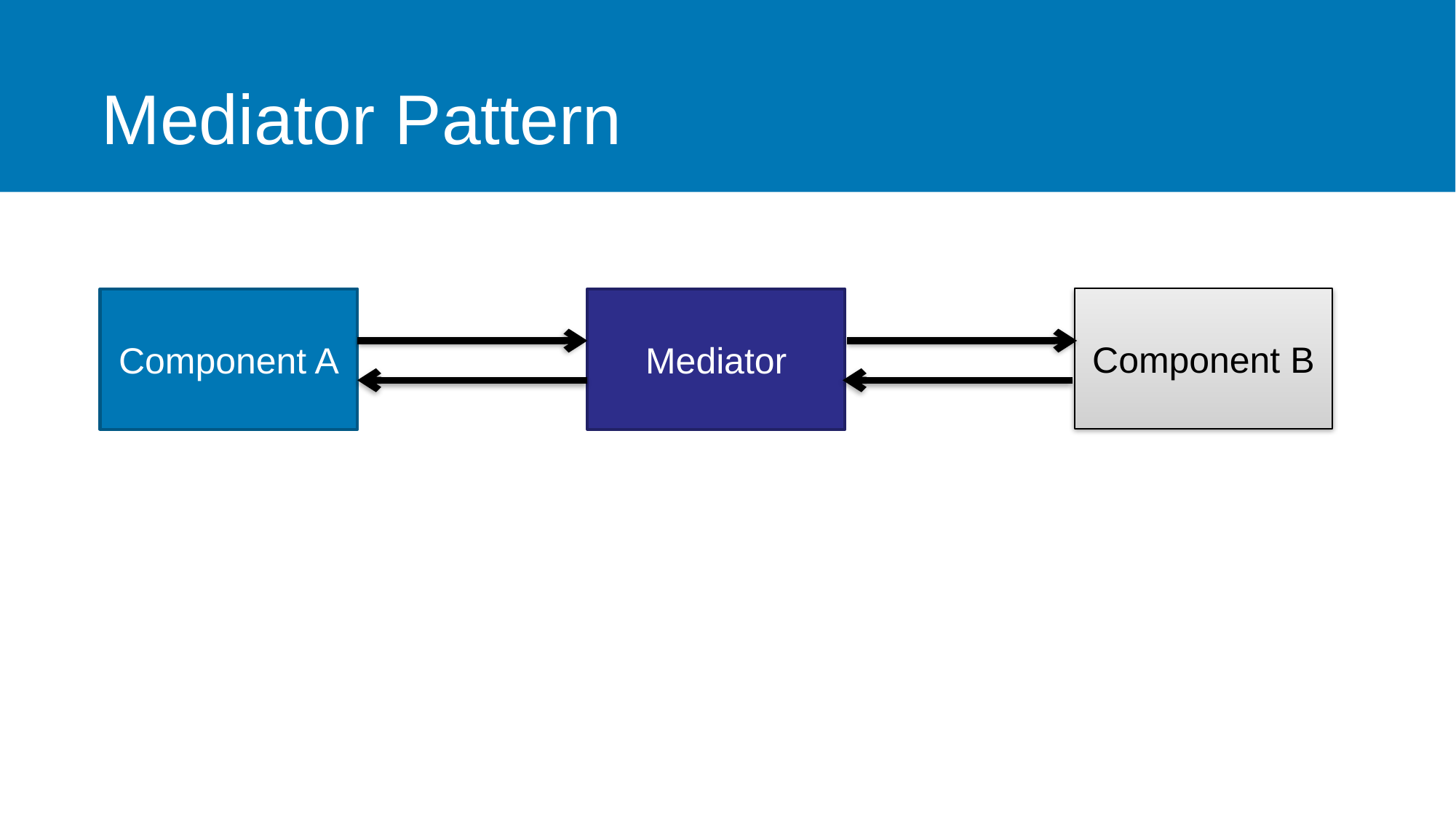

# Mediator Pattern
Component B
Mediator
Component A